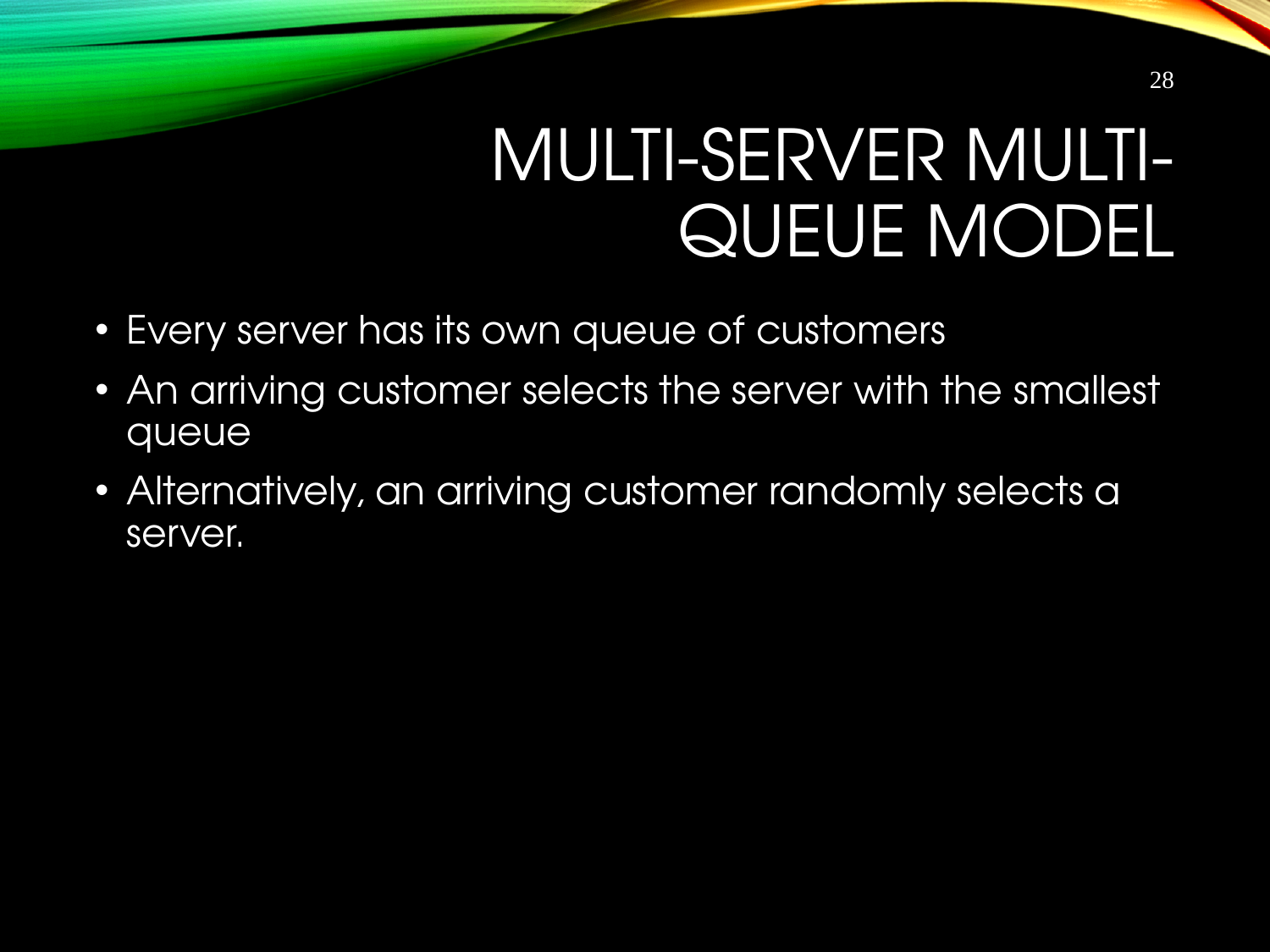

28
# Multi-Server Multi-Queue Model
Every server has its own queue of customers
An arriving customer selects the server with the smallest queue
Alternatively, an arriving customer randomly selects a server.